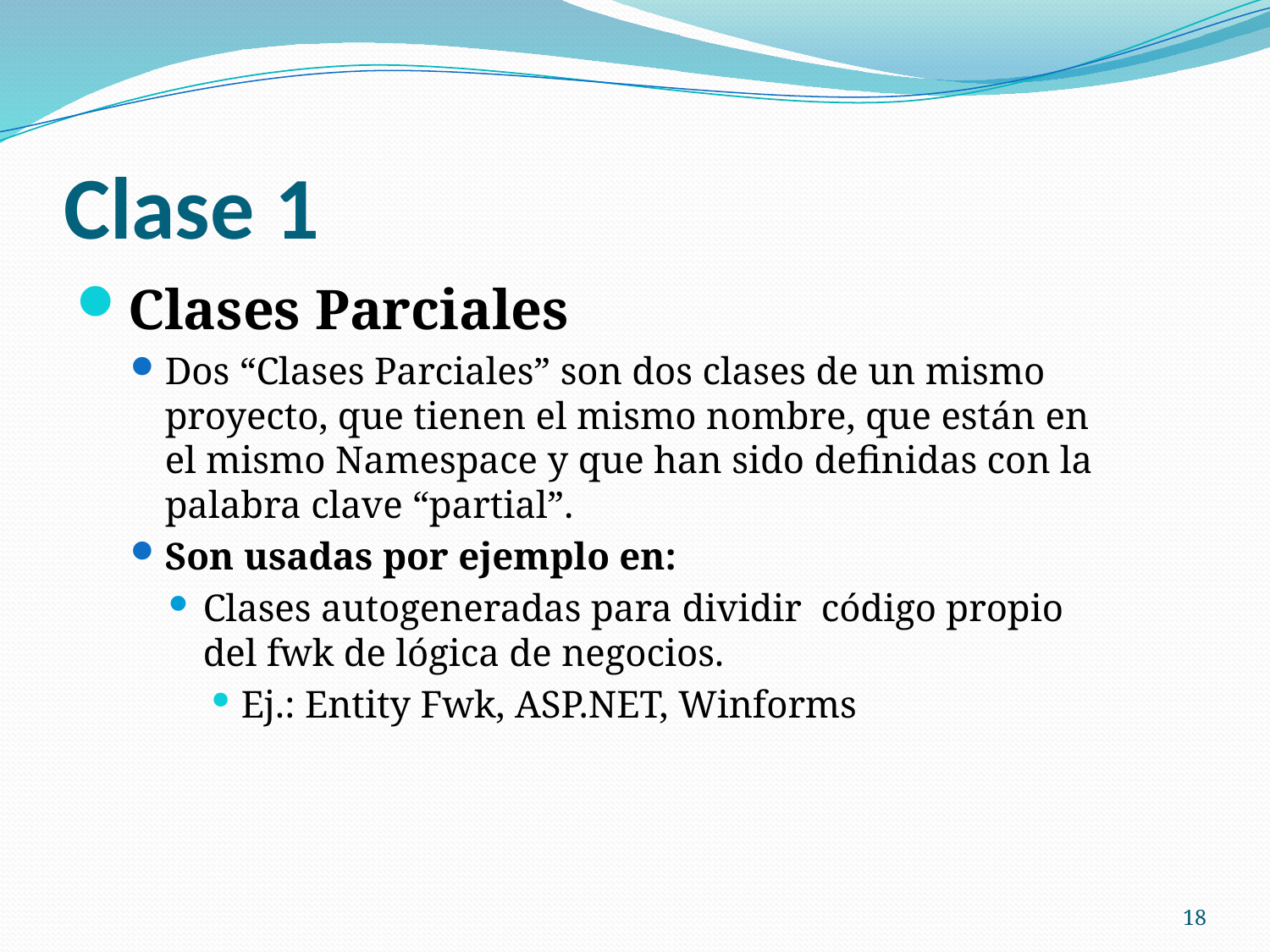

# Clase 1
Clases Parciales
Dos “Clases Parciales” son dos clases de un mismo proyecto, que tienen el mismo nombre, que están en el mismo Namespace y que han sido definidas con la palabra clave “partial”.
Son usadas por ejemplo en:
Clases autogeneradas para dividir  código propio del fwk de lógica de negocios.
Ej.: Entity Fwk, ASP.NET, Winforms

18